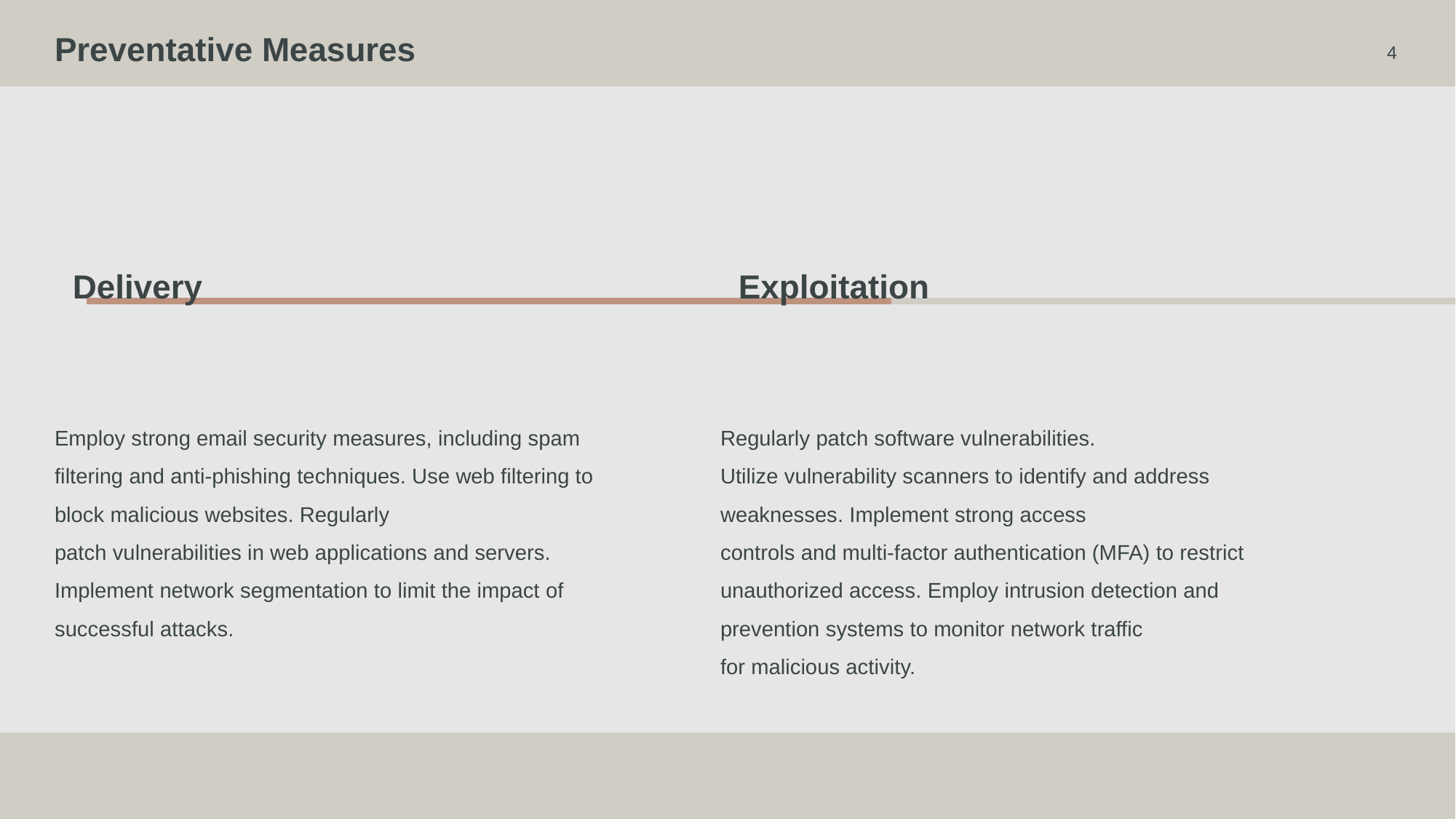

Preventative Measures
4
Delivery
Exploitation
Employ strong email security measures, including spam filtering and anti-phishing techniques. Use web filtering to block malicious websites. Regularly patch vulnerabilities in web applications and servers. Implement network segmentation to limit the impact of successful attacks.
Regularly patch software vulnerabilities. Utilize vulnerability scanners to identify and address weaknesses. Implement strong access controls and multi-factor authentication (MFA) to restrict unauthorized access. Employ intrusion detection and prevention systems to monitor network traffic for malicious activity.